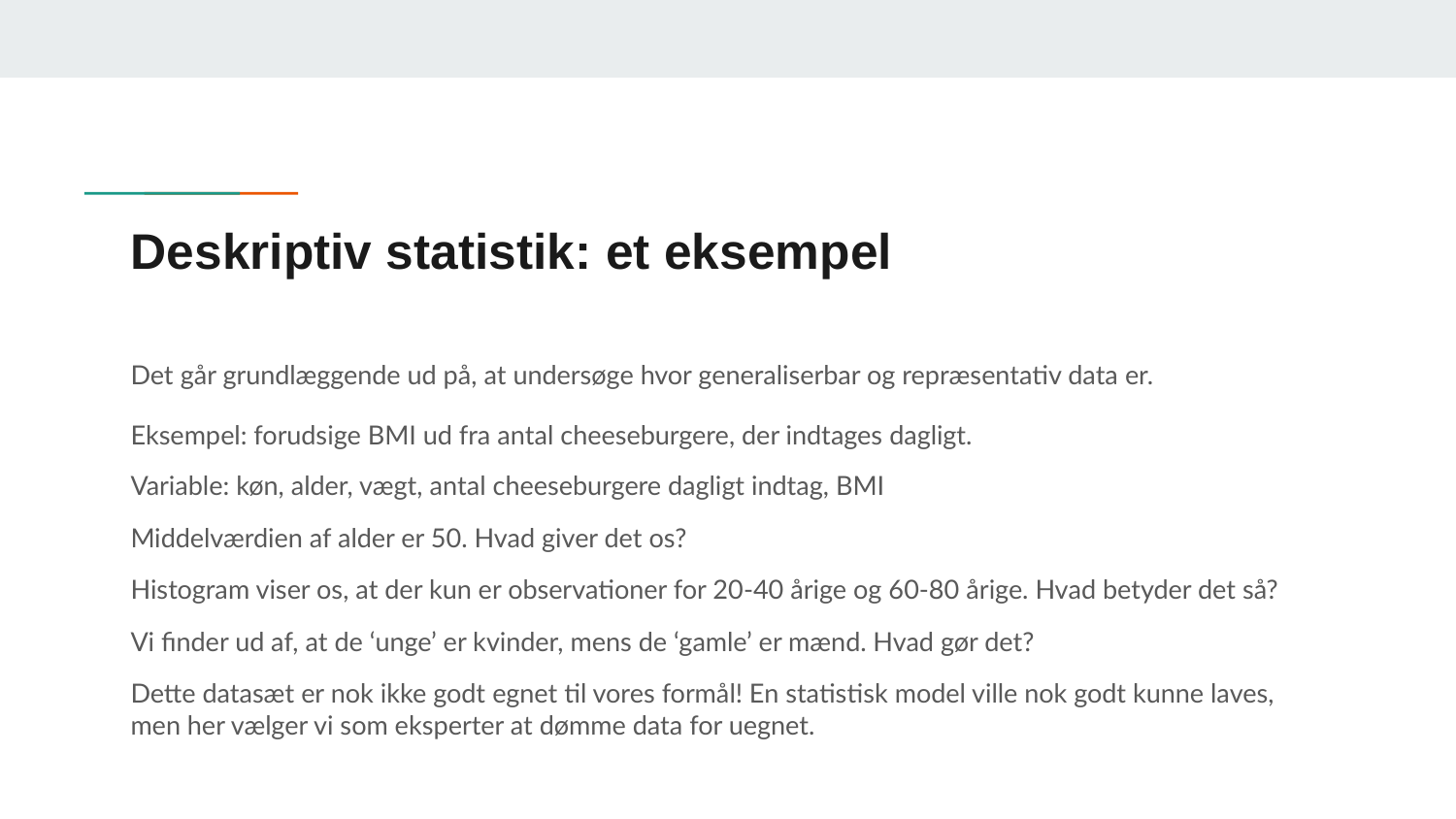

# Deskriptiv statistik: et eksempel
Det går grundlæggende ud på, at undersøge hvor generaliserbar og repræsentativ data er.
Eksempel: forudsige BMI ud fra antal cheeseburgere, der indtages dagligt.
Variable: køn, alder, vægt, antal cheeseburgere dagligt indtag, BMI
Middelværdien af alder er 50. Hvad giver det os?
Histogram viser os, at der kun er observationer for 20-40 årige og 60-80 årige. Hvad betyder det så?
Vi finder ud af, at de ‘unge’ er kvinder, mens de ‘gamle’ er mænd. Hvad gør det?
Dette datasæt er nok ikke godt egnet til vores formål! En statistisk model ville nok godt kunne laves, men her vælger vi som eksperter at dømme data for uegnet.